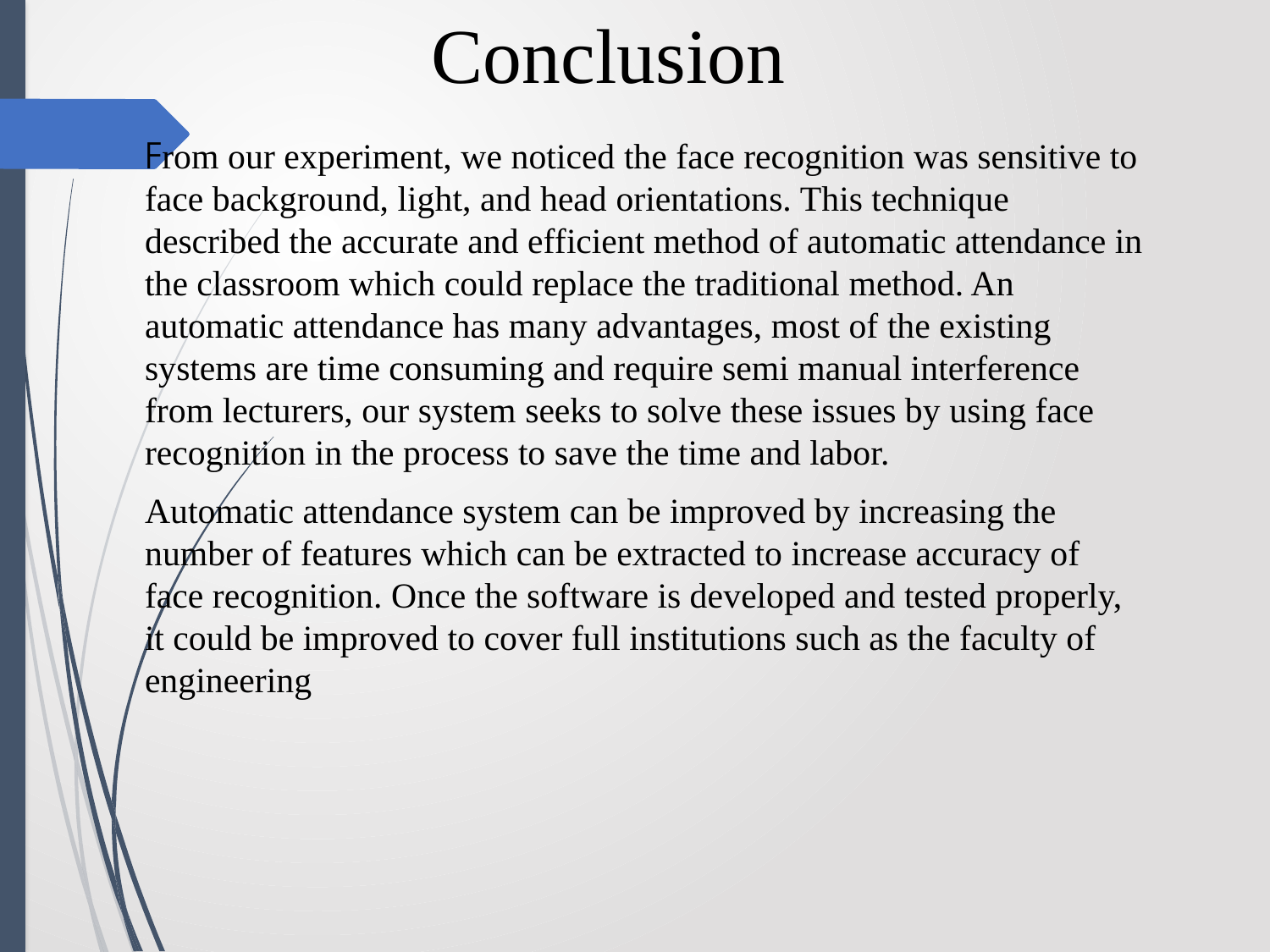

Conclusion

From our experiment, we noticed the face recognition was sensitive to face background, light, and head orientations. This technique described the accurate and efficient method of automatic attendance in the classroom which could replace the traditional method. An automatic attendance has many advantages, most of the existing systems are time consuming and require semi manual interference from lecturers, our system seeks to solve these issues by using face recognition in the process to save the time and labor.

Automatic attendance system can be improved by increasing the number of features which can be extracted to increase accuracy of  face recognition. Once the software is developed and tested properly, it could be improved to cover full institutions such as the faculty of engineering